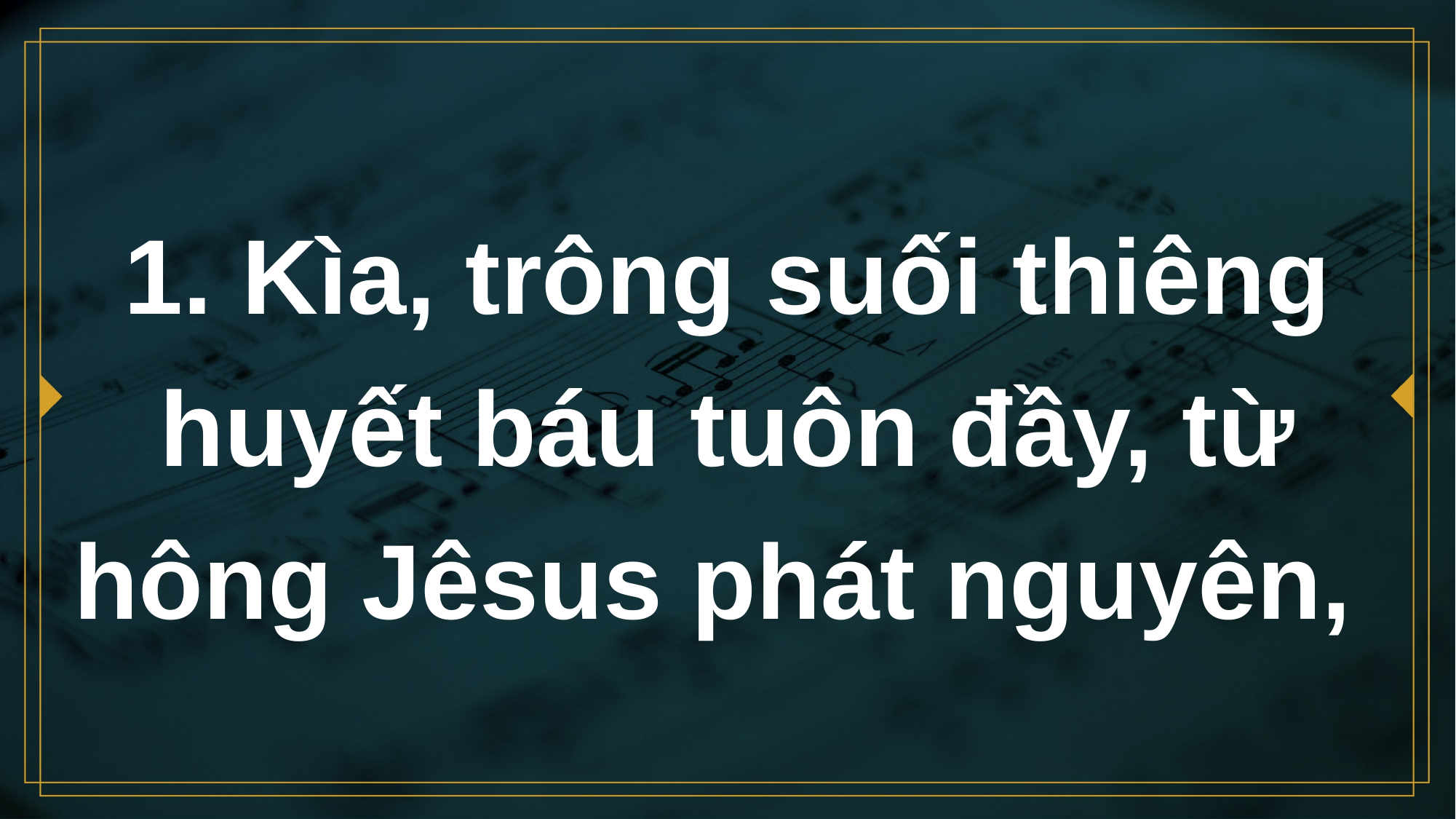

# 1. Kìa, trông suối thiêng huyết báu tuôn đầy, từ hông Jêsus phát nguyên,